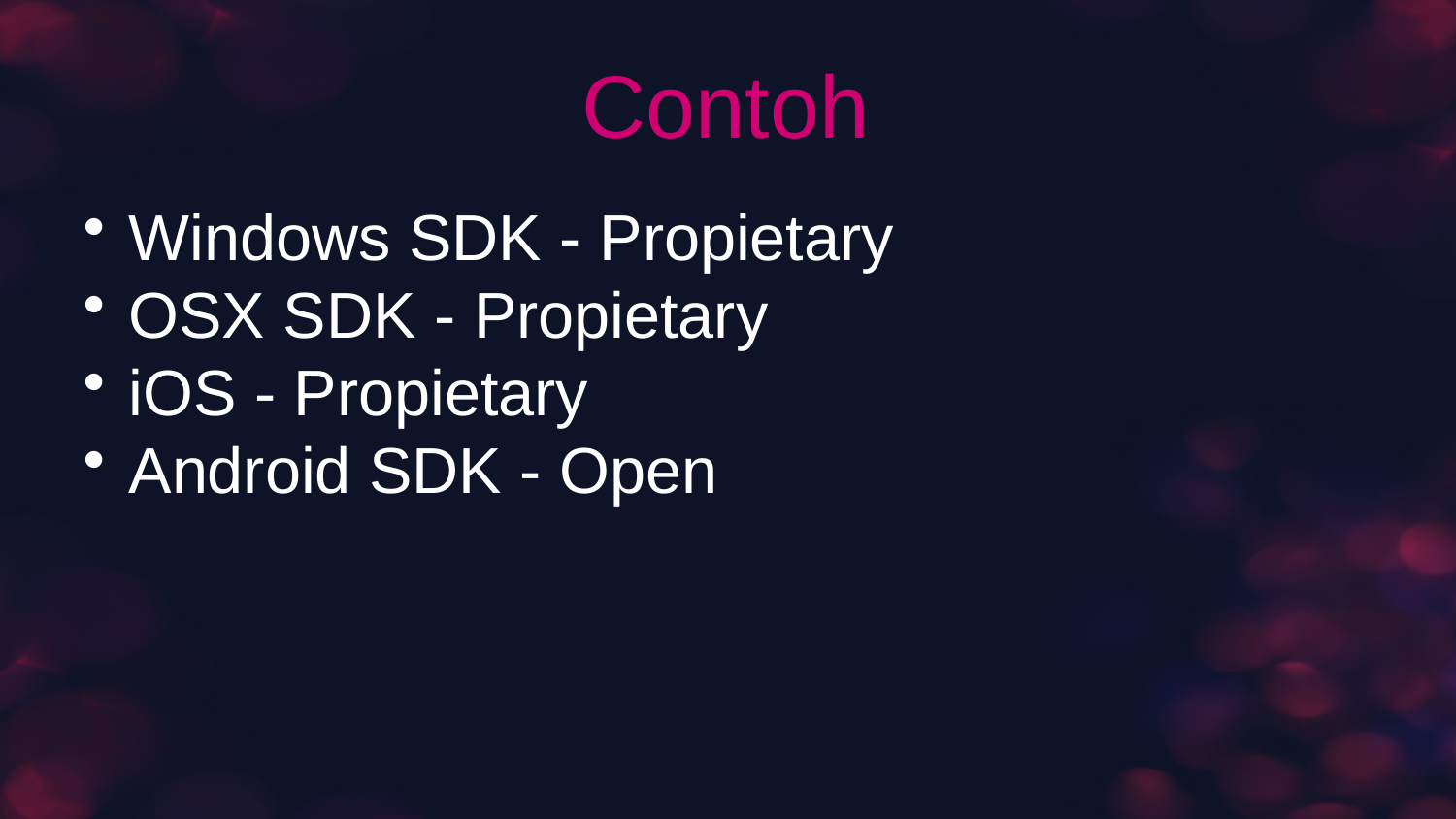

# Contoh
Windows SDK - Propietary
OSX SDK - Propietary
iOS - Propietary
Android SDK - Open